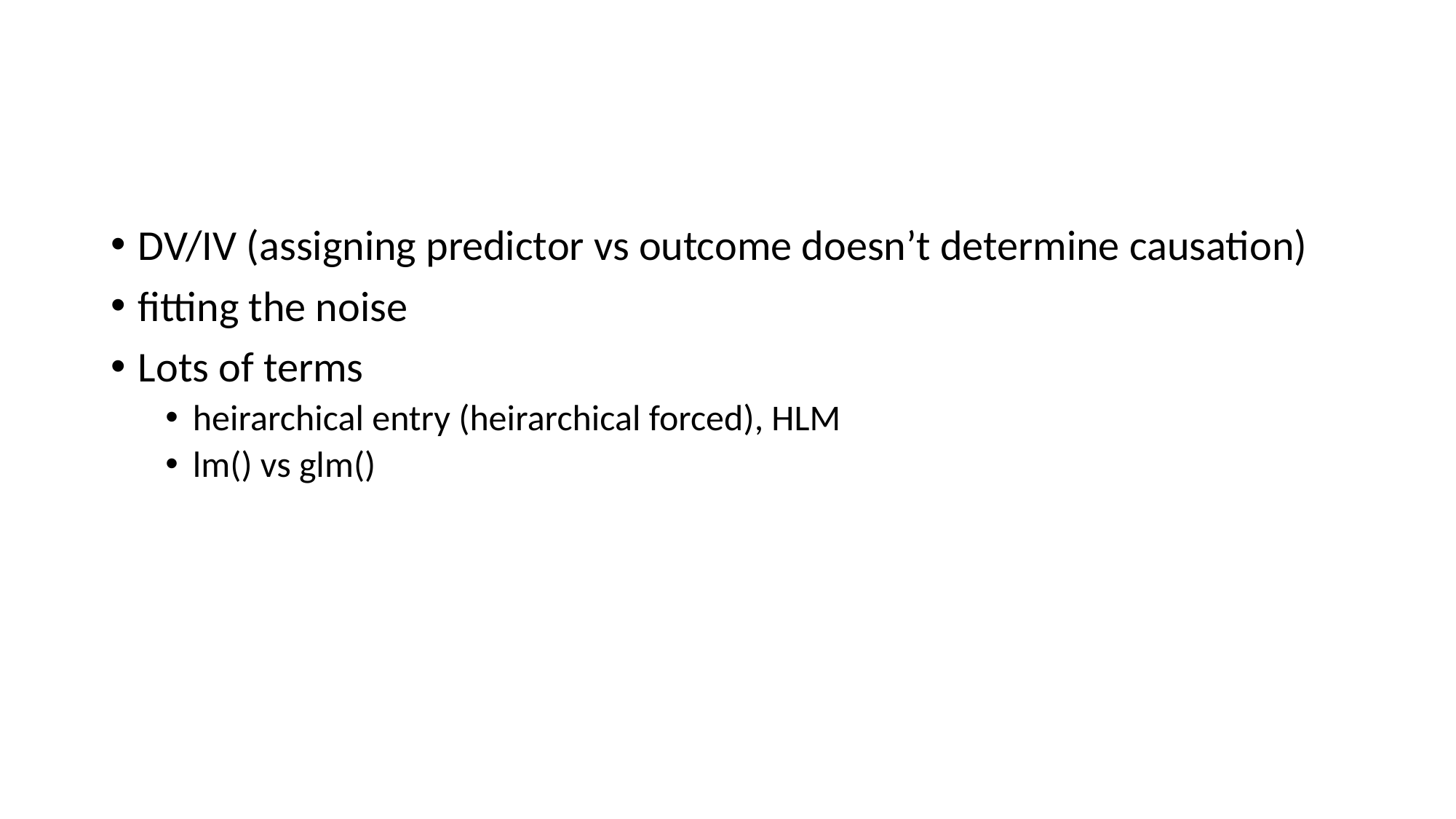

DV/IV (assigning predictor vs outcome doesn’t determine causation)
fitting the noise
Lots of terms
heirarchical entry (heirarchical forced), HLM
lm() vs glm()